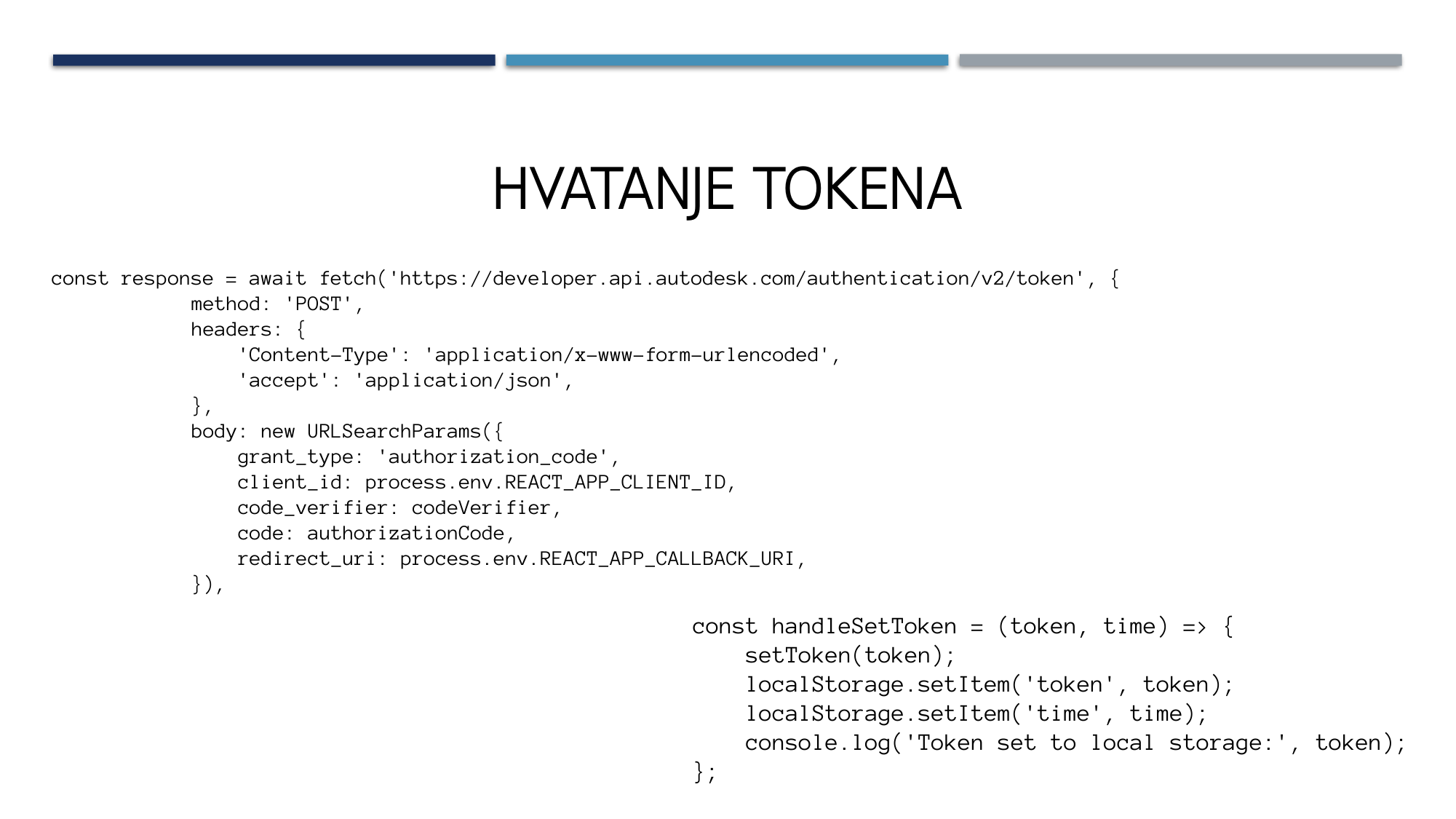

HVATANJE TOKENA
const response = await fetch('https://developer.api.autodesk.com/authentication/v2/token', {
            method: 'POST',
            headers: {
                'Content-Type': 'application/x-www-form-urlencoded',
                'accept': 'application/json',
            },
            body: new URLSearchParams({
                grant_type: 'authorization_code',
                client_id: process.env.REACT_APP_CLIENT_ID,
                code_verifier: codeVerifier,
                code: authorizationCode,
                redirect_uri: process.env.REACT_APP_CALLBACK_URI,
            }),
const handleSetToken = (token, time) => {
    setToken(token);
    localStorage.setItem('token', token);
    localStorage.setItem('time', time);
    console.log('Token set to local storage:', token);
};